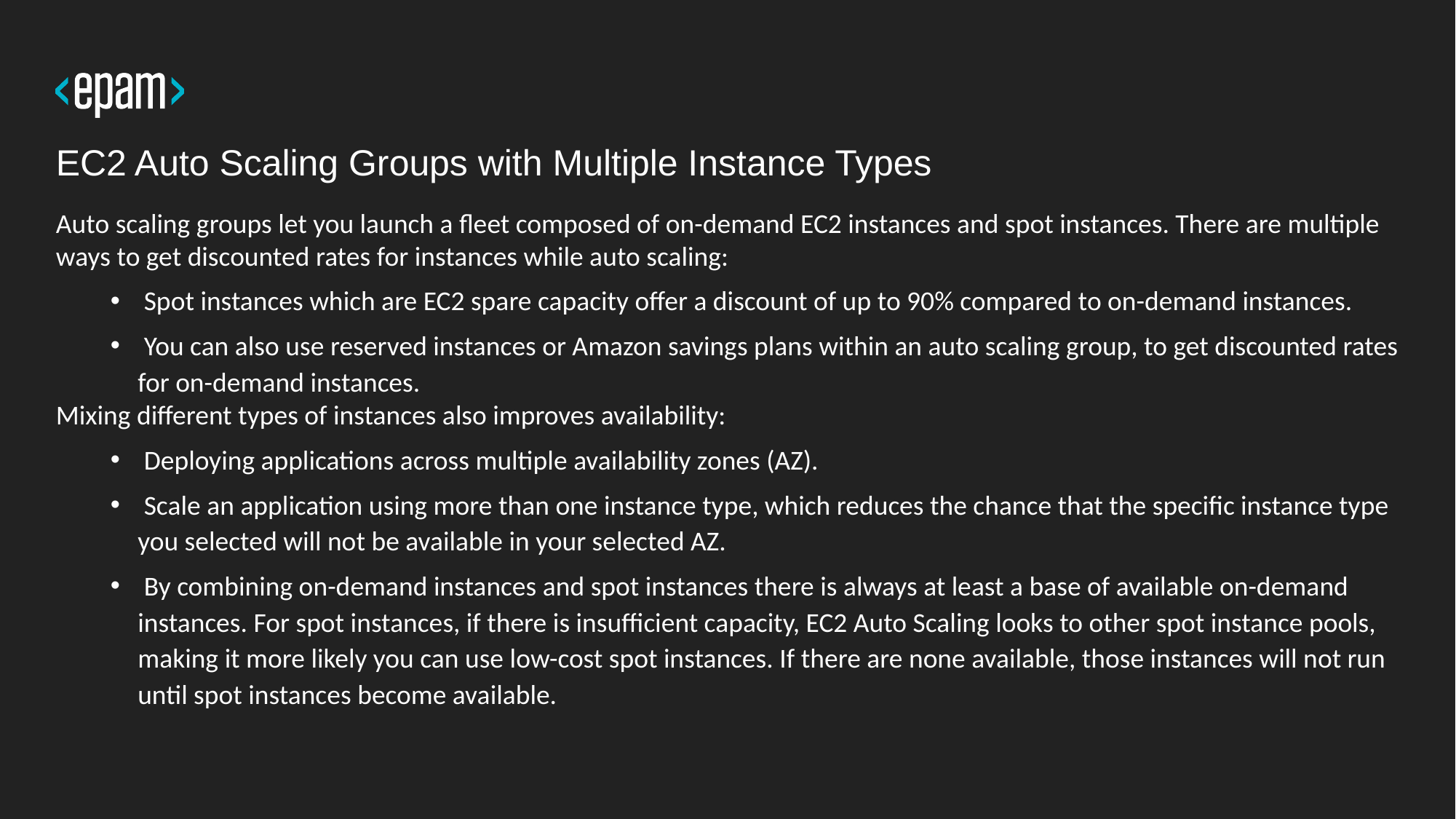

# EC2 Auto Scaling Groups with Multiple Instance Types
Auto scaling groups let you launch a fleet composed of on-demand EC2 instances and spot instances. There are multiple ways to get discounted rates for instances while auto scaling:
 Spot instances which are EC2 spare capacity offer a discount of up to 90% compared to on-demand instances.
 You can also use reserved instances or Amazon savings plans within an auto scaling group, to get discounted rates for on-demand instances.
Mixing different types of instances also improves availability:
 Deploying applications across multiple availability zones (AZ).
 Scale an application using more than one instance type, which reduces the chance that the specific instance type you selected will not be available in your selected AZ.
 By combining on-demand instances and spot instances there is always at least a base of available on-demand instances. For spot instances, if there is insufficient capacity, EC2 Auto Scaling looks to other spot instance pools, making it more likely you can use low-cost spot instances. If there are none available, those instances will not run until spot instances become available.